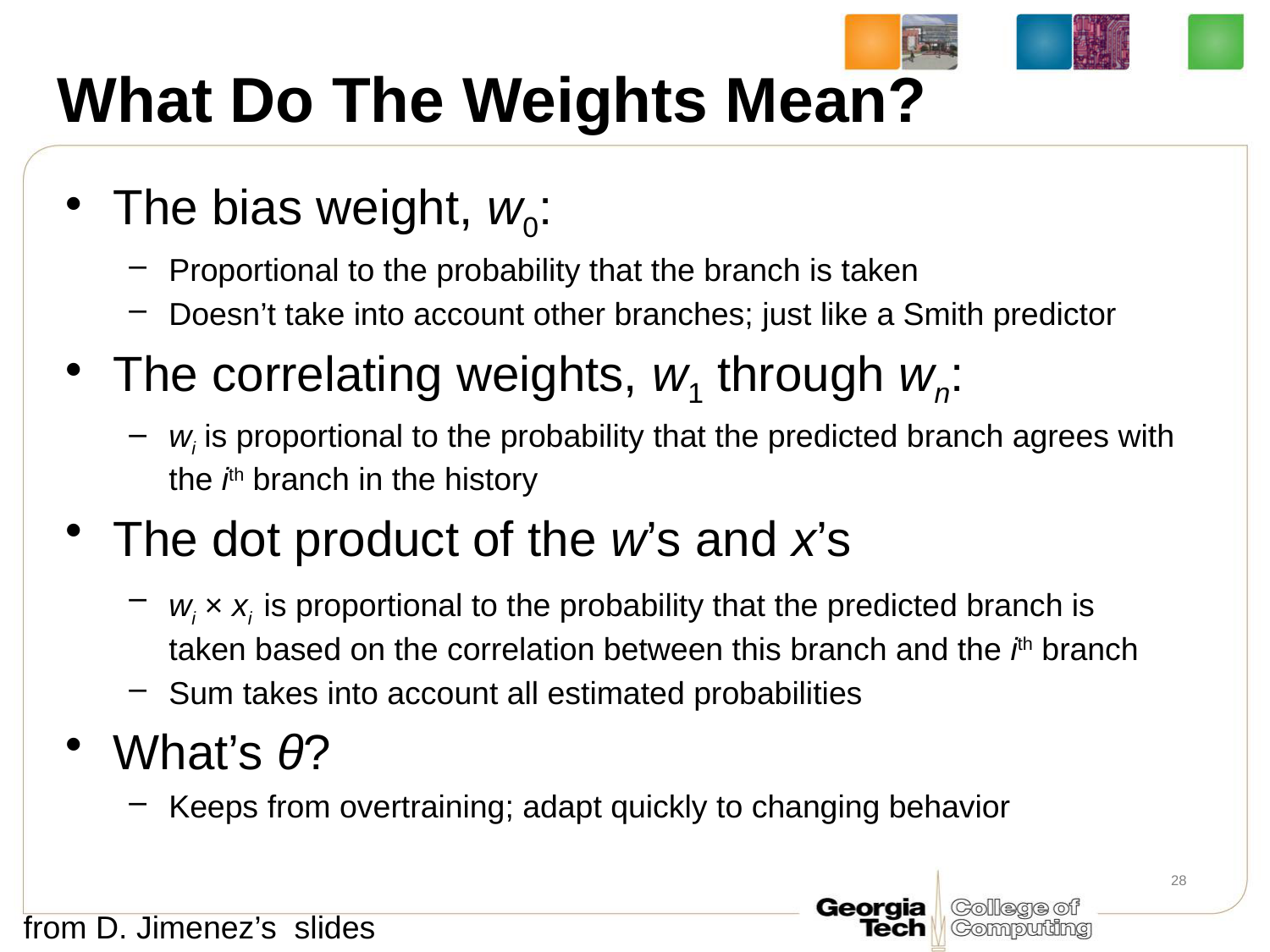

# What Do The Weights Mean?
The bias weight, w0:
Proportional to the probability that the branch is taken
Doesn’t take into account other branches; just like a Smith predictor
The correlating weights, w1 through wn:
wi is proportional to the probability that the predicted branch agrees with the ith branch in the history
The dot product of the w’s and x’s
wi × xi is proportional to the probability that the predicted branch is taken based on the correlation between this branch and the ith branch
Sum takes into account all estimated probabilities
What’s θ?
Keeps from overtraining; adapt quickly to changing behavior
28
 from D. Jimenez’s  slides